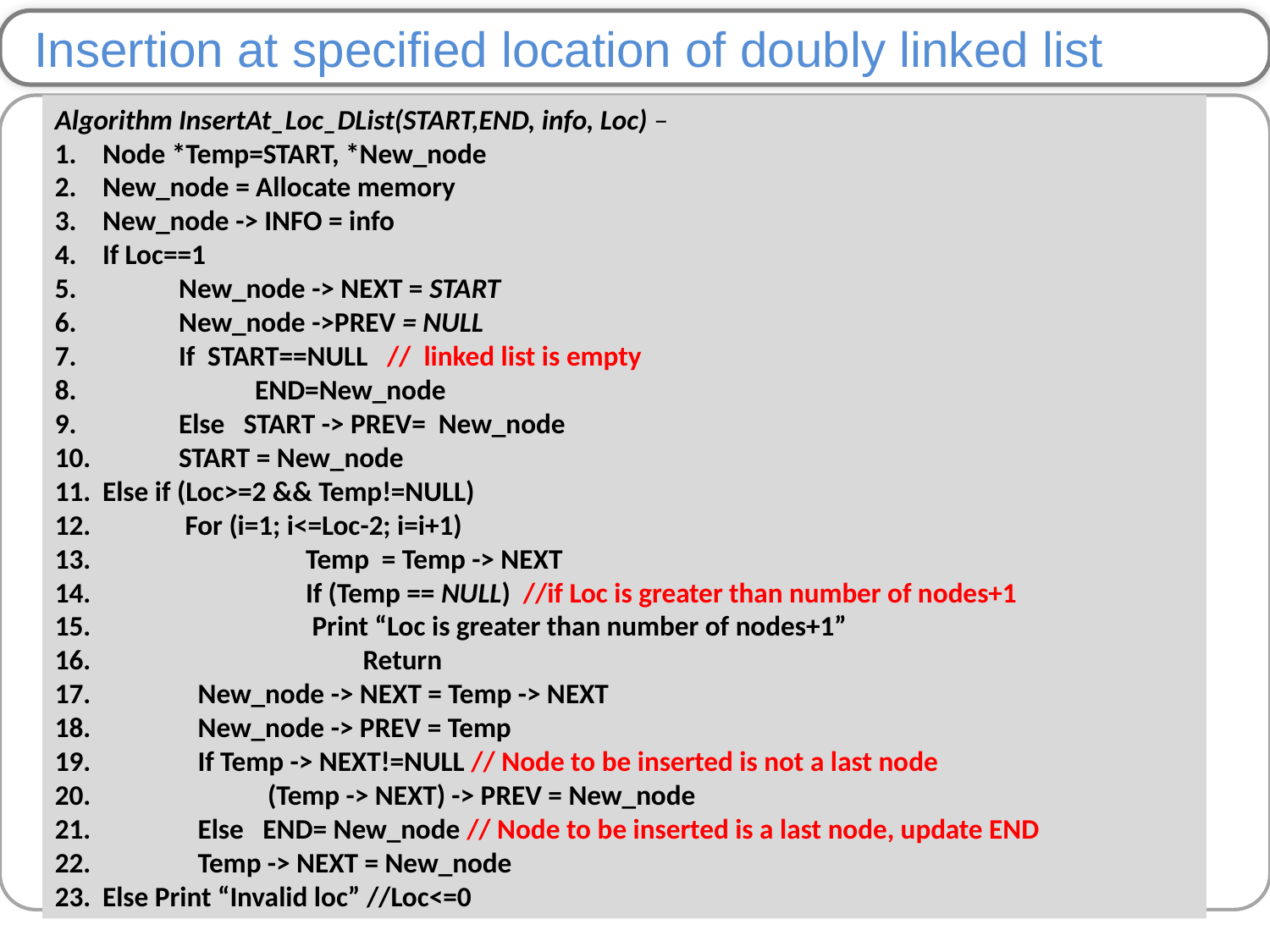

Insertion at specified location of doubly linked list

Algorithm InsertAt_Loc_DList(START,END, info, Loc) –
Node *Temp=START, *New_node
New_node = Allocate memory
New_node -> INFO = info
If Loc==1
            New_node -> NEXT = START
            New_node ->PREV = NULL
            If  START==NULL   //  linked list is empty
                        END=New_node
            Else   START -> PREV=  New_node
            START = New_node
Else if (Loc>=2 && Temp!=NULL)
             For (i=1; i<=Loc-2; i=i+1)
 	            Temp  = Temp -> NEXT
 	            If (Temp == NULL)  //if Loc is greater than number of nodes+1
                                 Print “Loc is greater than number of nodes+1”
  		 Return
               New_node -> NEXT = Temp -> NEXT
               New_node -> PREV = Temp
               If Temp -> NEXT!=NULL // Node to be inserted is not a last node
                          (Temp -> NEXT) -> PREV = New_node
               Else   END= New_node // Node to be inserted is a last node, update END
               Temp -> NEXT = New_node
Else Print “Invalid loc” //Loc<=0